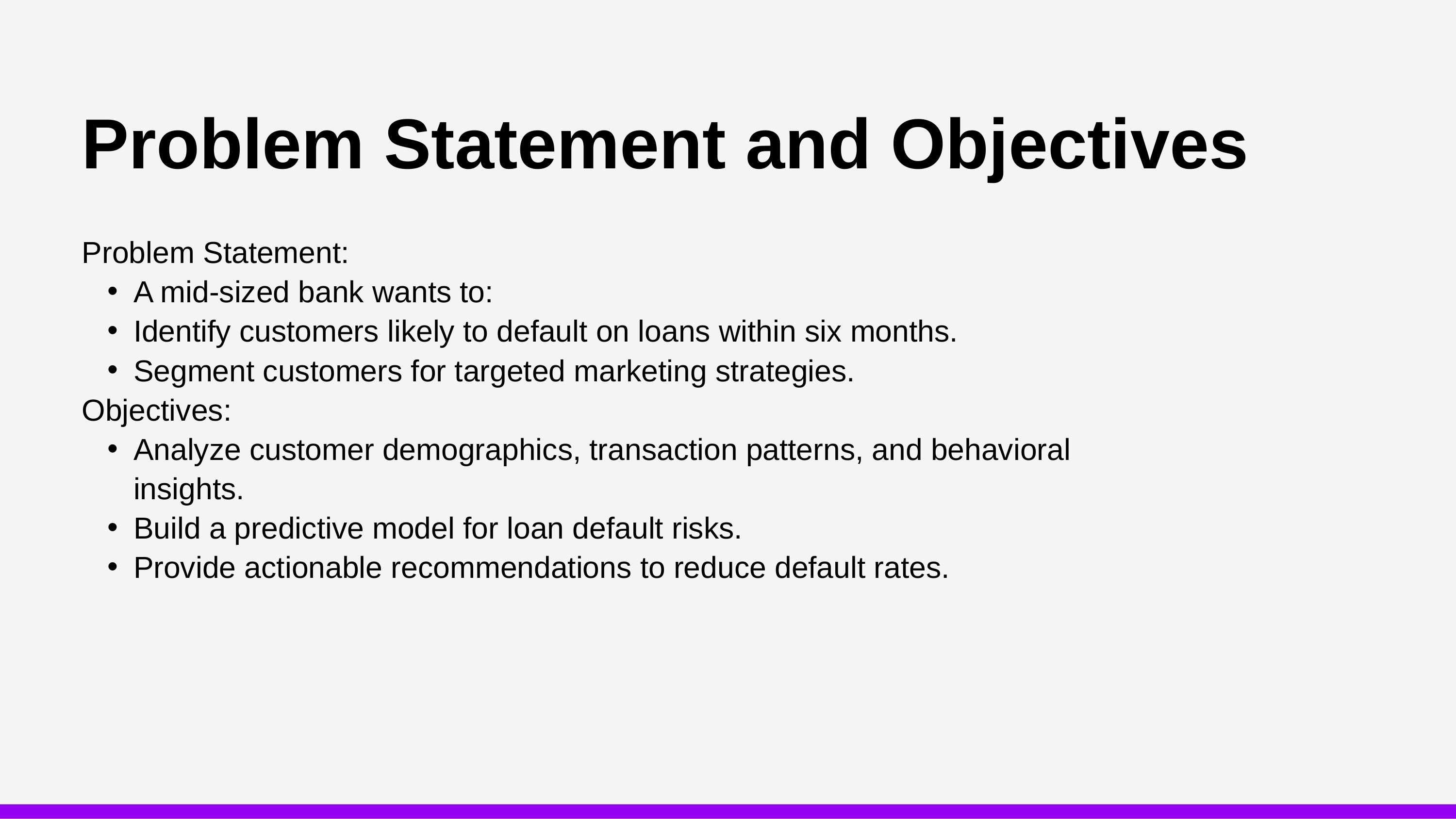

Problem Statement and Objectives
Problem Statement:
A mid-sized bank wants to:
Identify customers likely to default on loans within six months.
Segment customers for targeted marketing strategies.
Objectives:
Analyze customer demographics, transaction patterns, and behavioral insights.
Build a predictive model for loan default risks.
Provide actionable recommendations to reduce default rates.